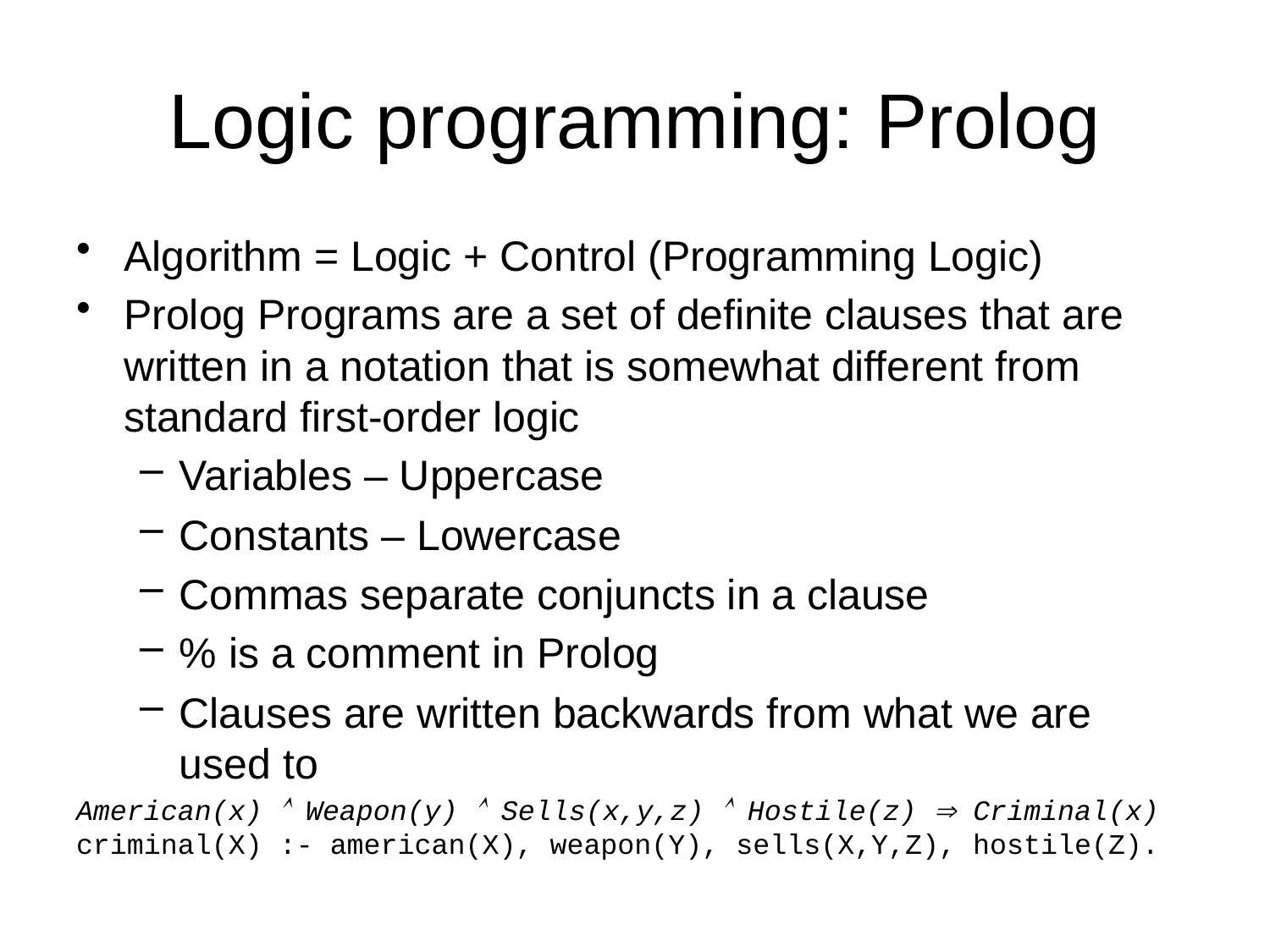

# Logic programming: Prolog
Algorithm = Logic + Control (Programming Logic)
Prolog Programs are a set of definite clauses that are written in a notation that is somewhat different from standard first-order logic
Variables – Uppercase
Constants – Lowercase
Commas separate conjuncts in a clause
% is a comment in Prolog
Clauses are written backwards from what we are used to
American(x) ∧ Weapon(y) ∧ Sells(x,y,z) ∧ Hostile(z) ⇒ Criminal(x) criminal(X) :- american(X), weapon(Y), sells(X,Y,Z), hostile(Z).